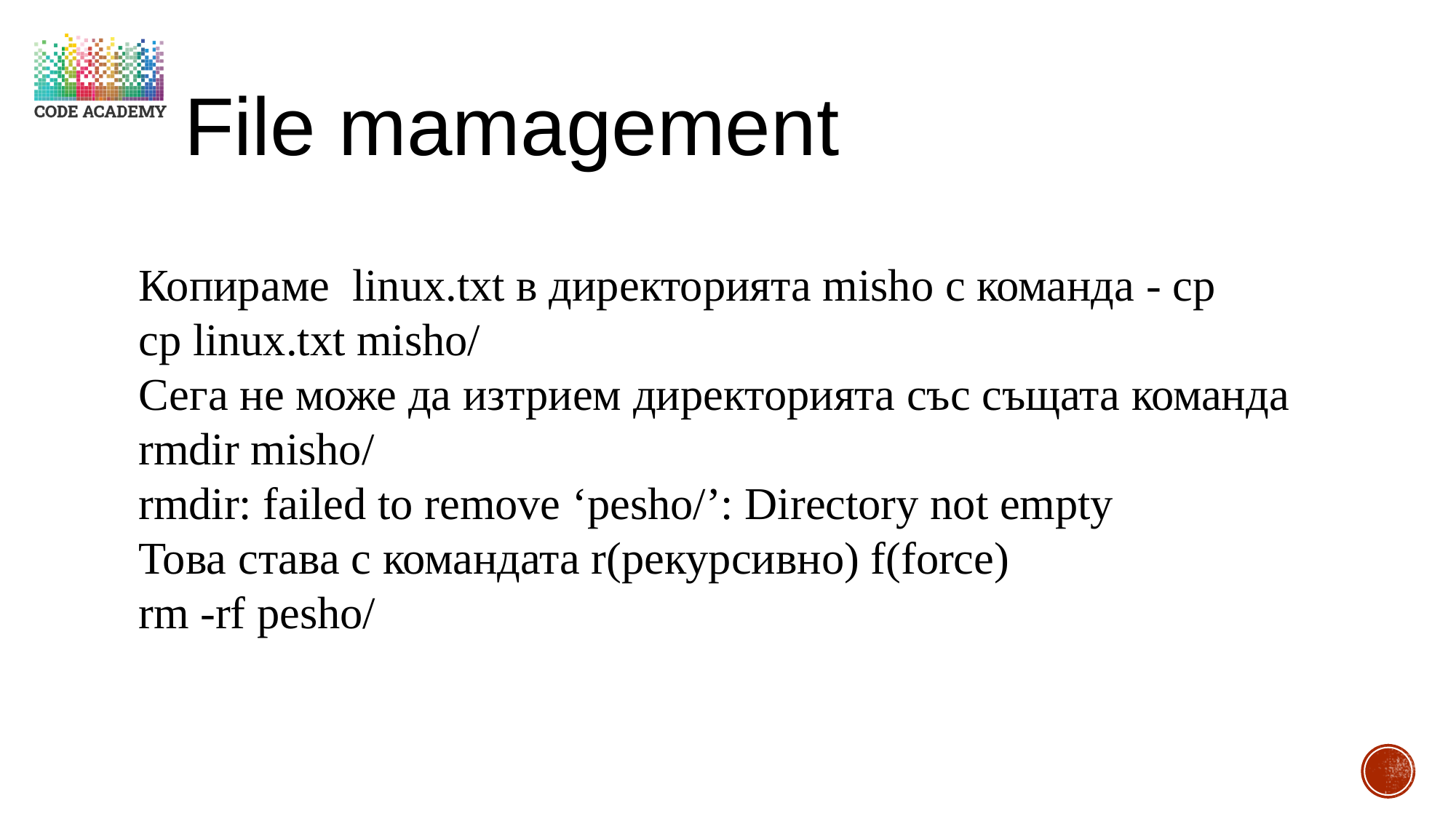

File mamagement
Копираме  linux.txt в директорията misho с команда - cp
cp linux.txt misho/
Сега не може да изтрием директорията със същата команда
rmdir misho/
rmdir: failed to remove ‘pesho/’: Directory not empty
Това става с командата r(рекурсивно) f(force)
rm -rf pesho/